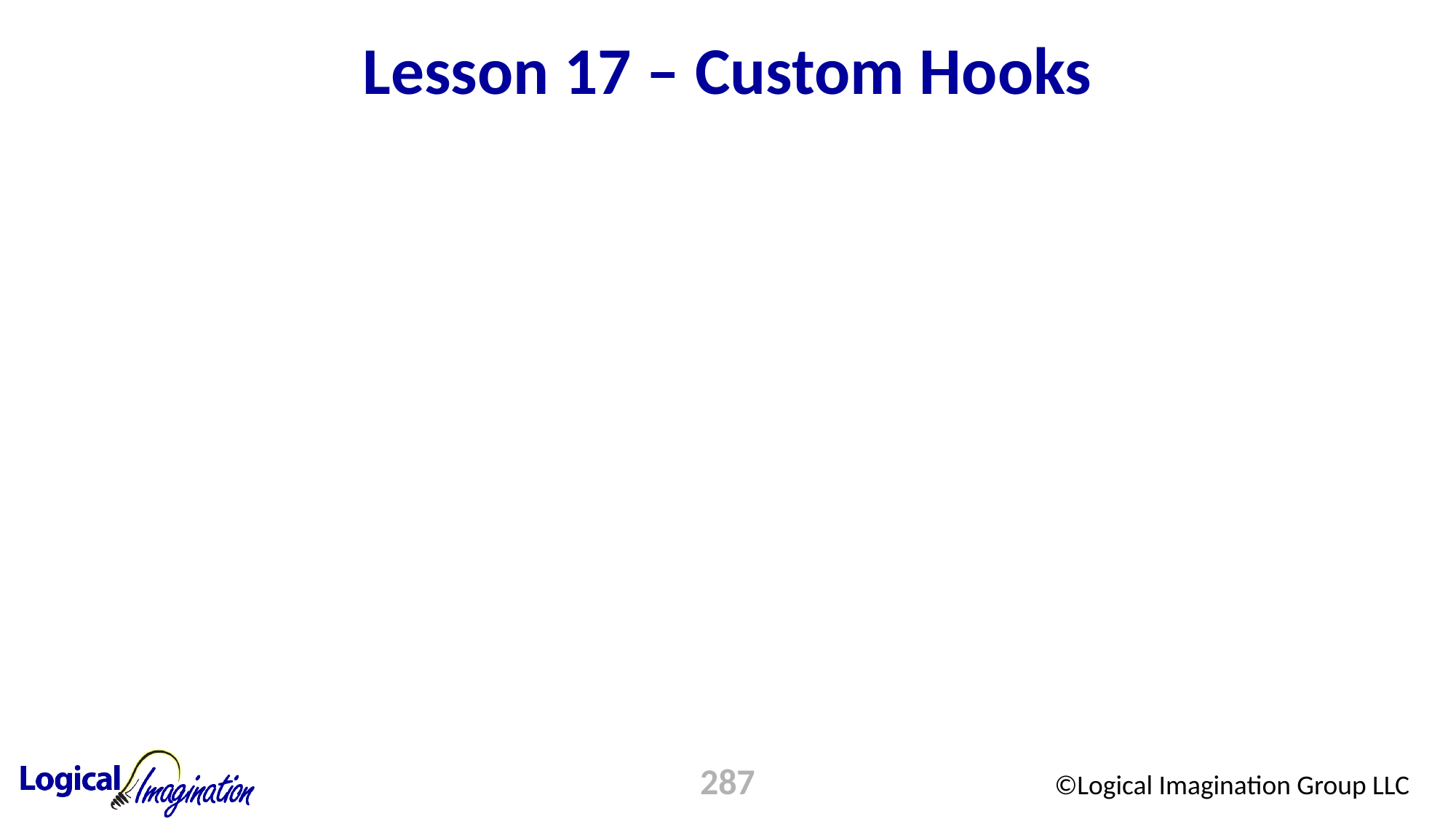

# Lesson 17 – Custom Hooks

287